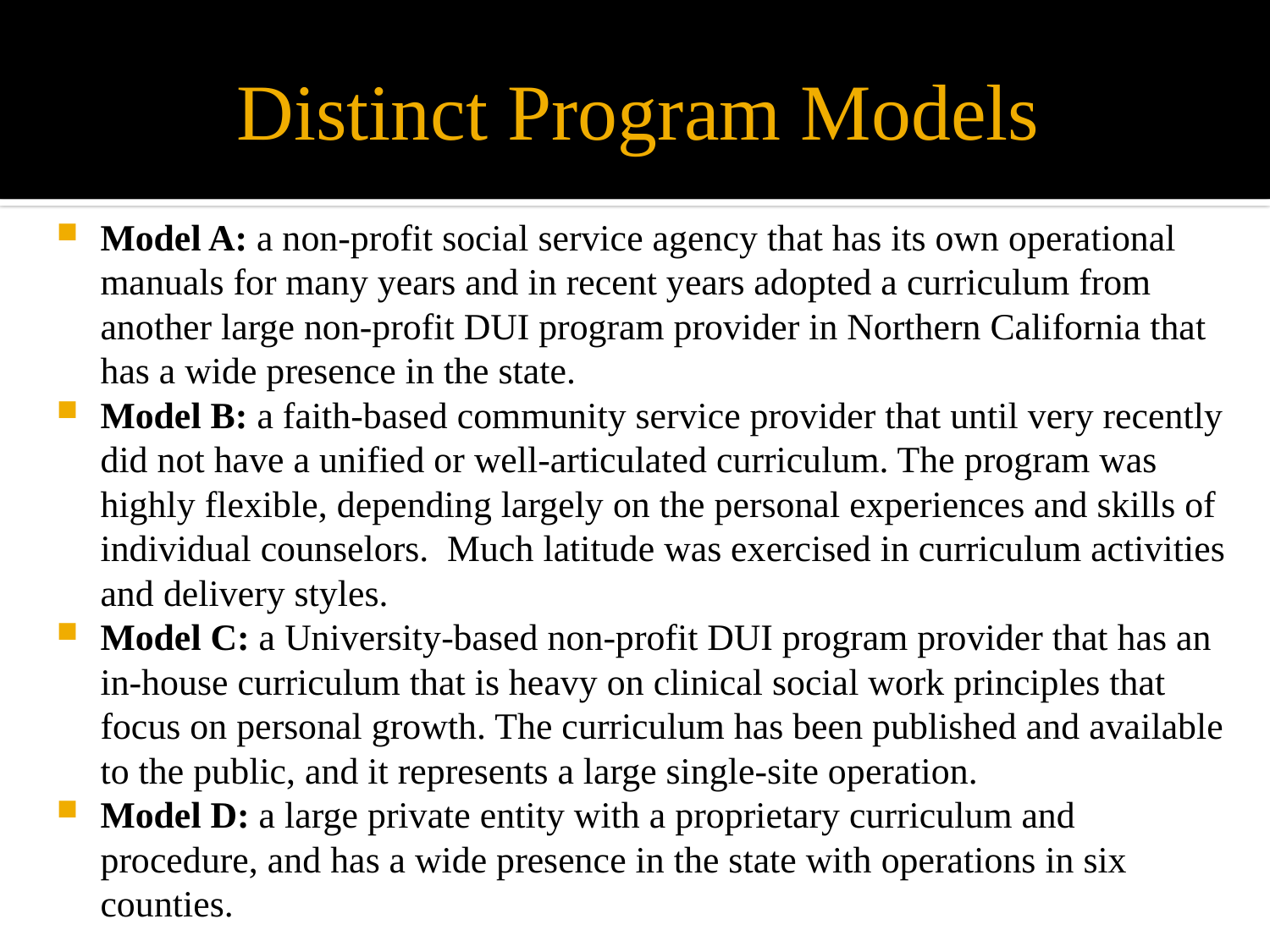

# Distinct Program Models
Model A: a non-profit social service agency that has its own operational manuals for many years and in recent years adopted a curriculum from another large non-profit DUI program provider in Northern California that has a wide presence in the state.
Model B: a faith-based community service provider that until very recently did not have a unified or well-articulated curriculum. The program was highly flexible, depending largely on the personal experiences and skills of individual counselors.  Much latitude was exercised in curriculum activities and delivery styles.
Model C: a University-based non-profit DUI program provider that has an in-house curriculum that is heavy on clinical social work principles that focus on personal growth. The curriculum has been published and available to the public, and it represents a large single-site operation.
Model D: a large private entity with a proprietary curriculum and procedure, and has a wide presence in the state with operations in six counties.